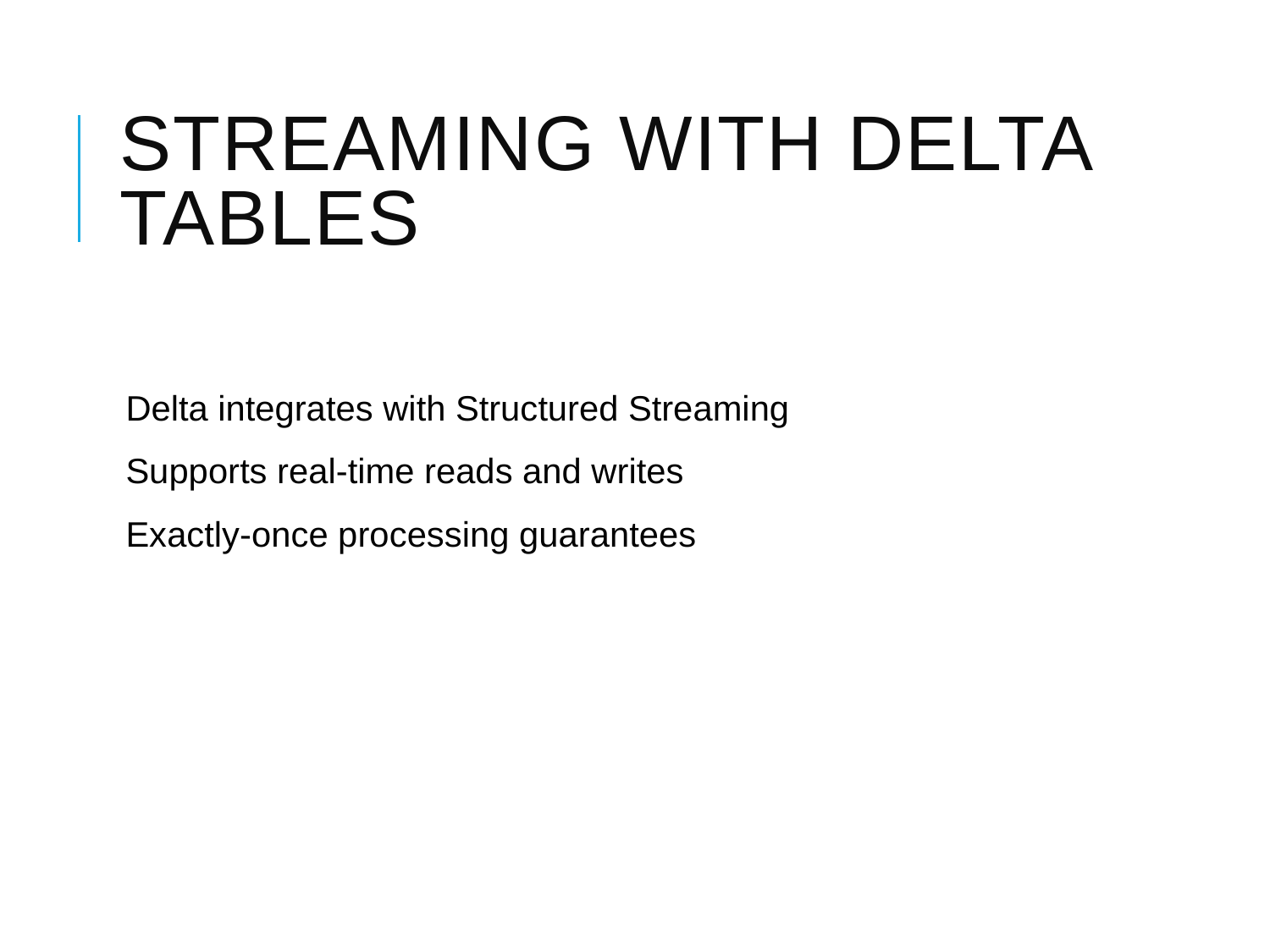

# Streaming with Delta tables

Delta integrates with Structured Streaming
Supports real-time reads and writes
Exactly-once processing guarantees